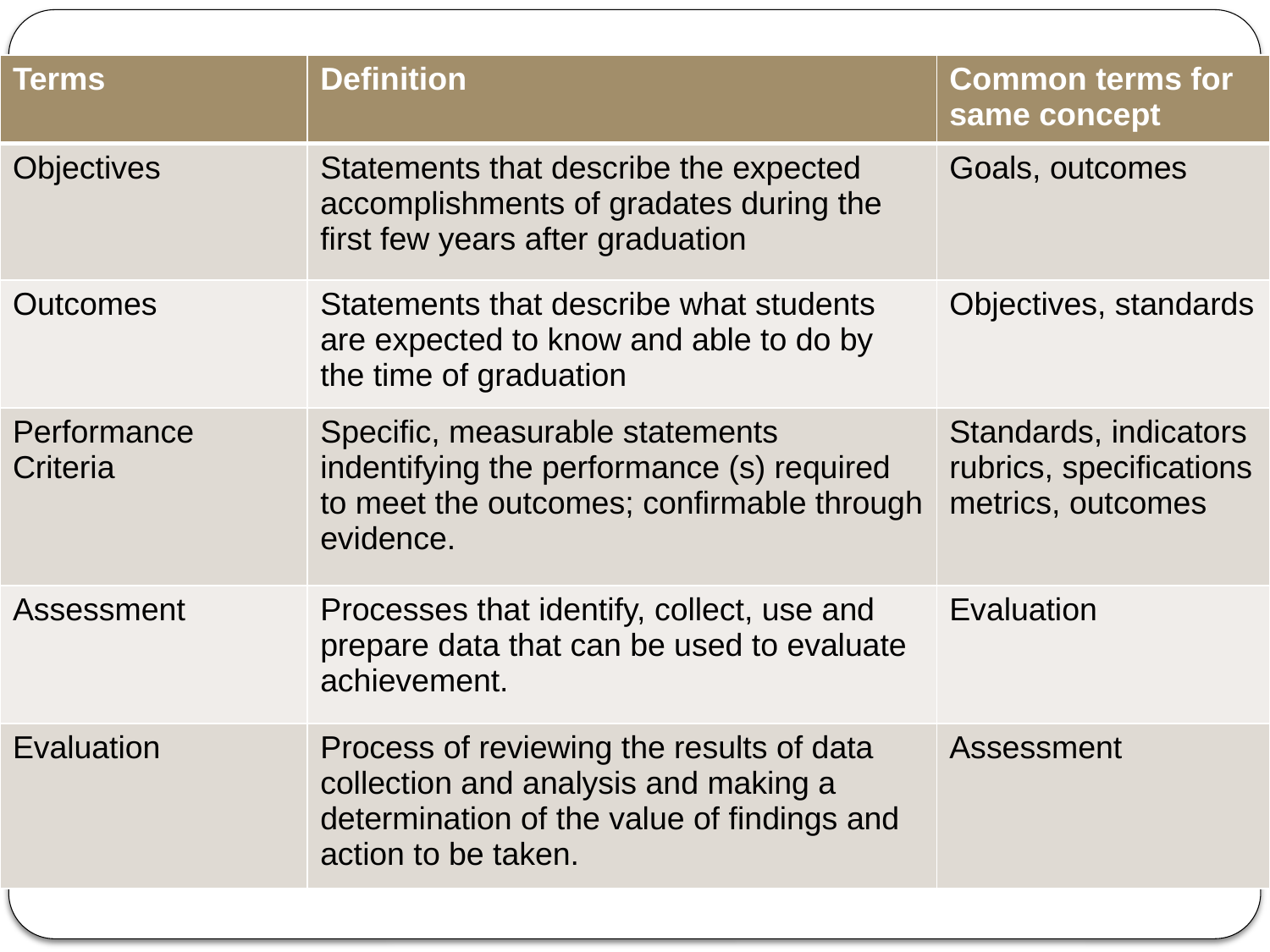

| Terms | Definition | Common terms for same concept |
| --- | --- | --- |
| Objectives | Statements that describe the expected accomplishments of gradates during the first few years after graduation | Goals, outcomes |
| Outcomes | Statements that describe what students are expected to know and able to do by the time of graduation | Objectives, standards |
| Performance Criteria | Specific, measurable statements indentifying the performance (s) required to meet the outcomes; confirmable through evidence. | Standards, indicators rubrics, specifications metrics, outcomes |
| Assessment | Processes that identify, collect, use and prepare data that can be used to evaluate achievement. | Evaluation |
| Evaluation | Process of reviewing the results of data collection and analysis and making a determination of the value of findings and action to be taken. | Assessment |